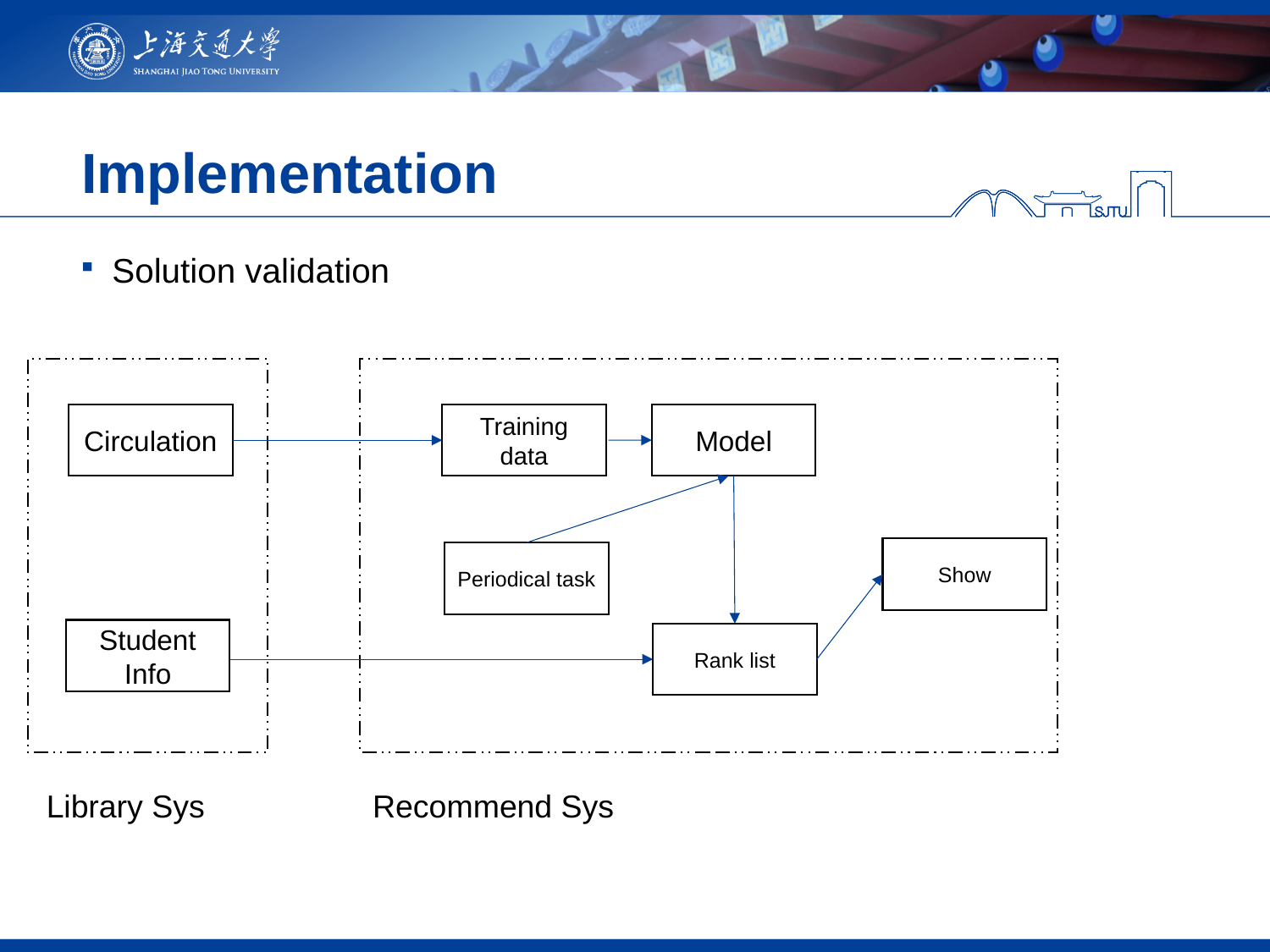

# Implementation
Solution validation

Circulation
Training data
Model
Show
Periodical task
Student Info
Rank list
Recommend Sys
Library Sys